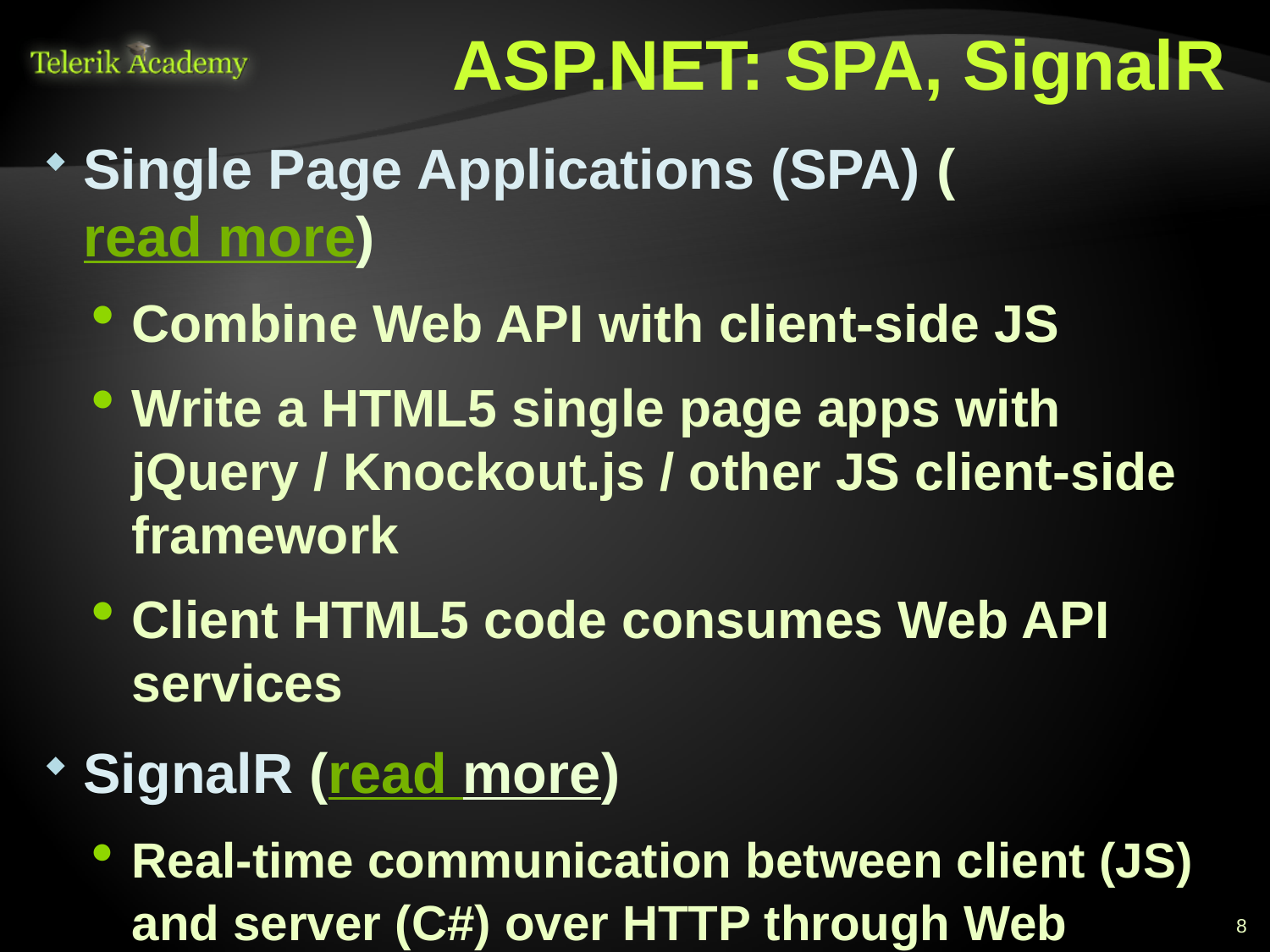

# ASP.NET: SPA, SignalR
Single Page Applications (SPA) (read more)
Combine Web API with client-side JS
Write a HTML5 single page apps with jQuery / Knockout.js / other JS client-side framework
Client HTML5 code consumes Web API services
SignalR (read more)
Real-time communication between client (JS) and server (C#) over HTTP through Web Sockets
Server C# code can invoke JS functions at the client
Client JS code can invoke C# methods at the server
8